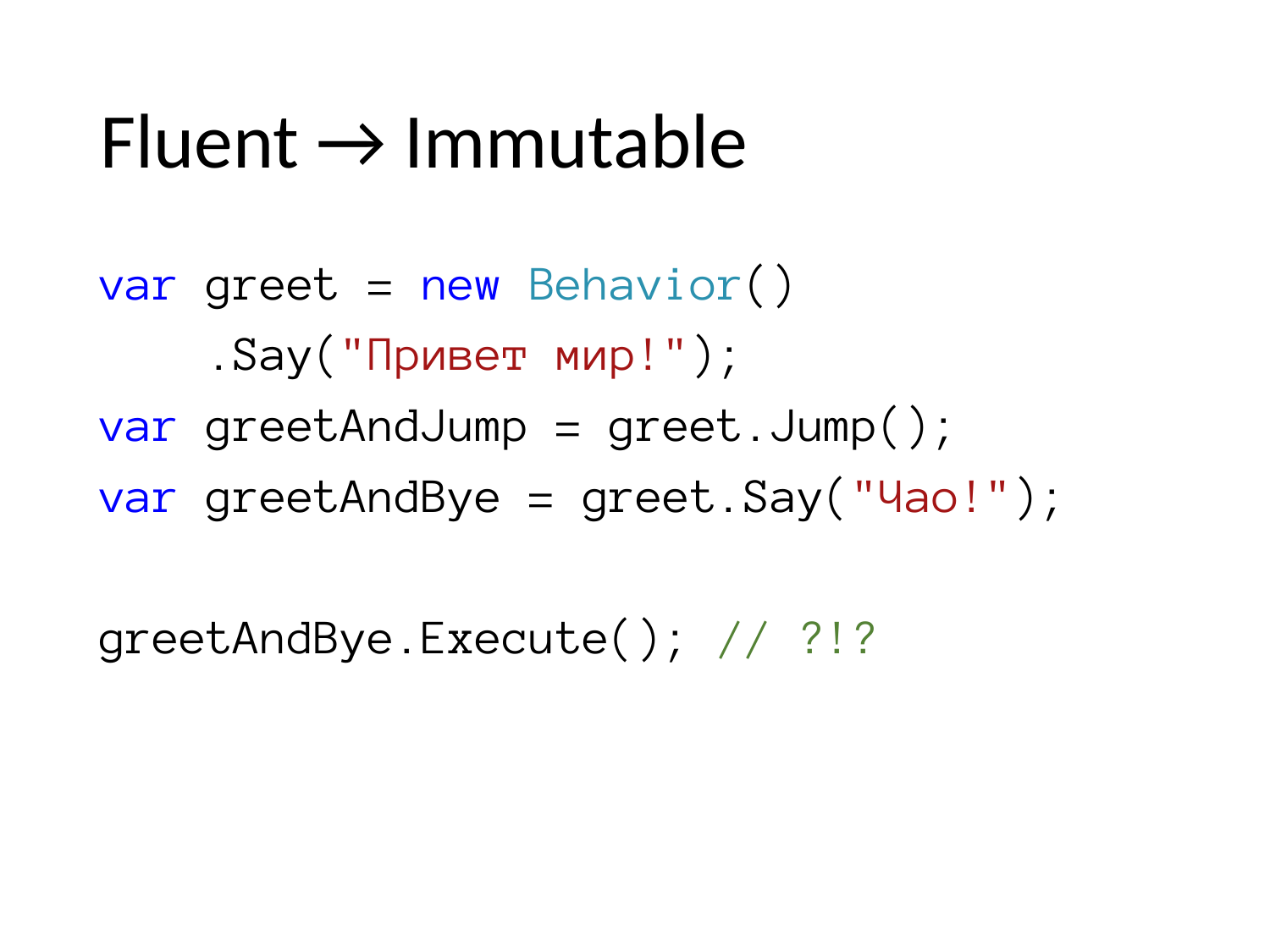

# Fluent → Immutable
var greet = new Behavior()
    .Say("Привет мир!");
var greetAndJump = greet.Jump();
var greetAndBye = greet.Say("Чао!");

greetAndBye.Execute(); // ?!?